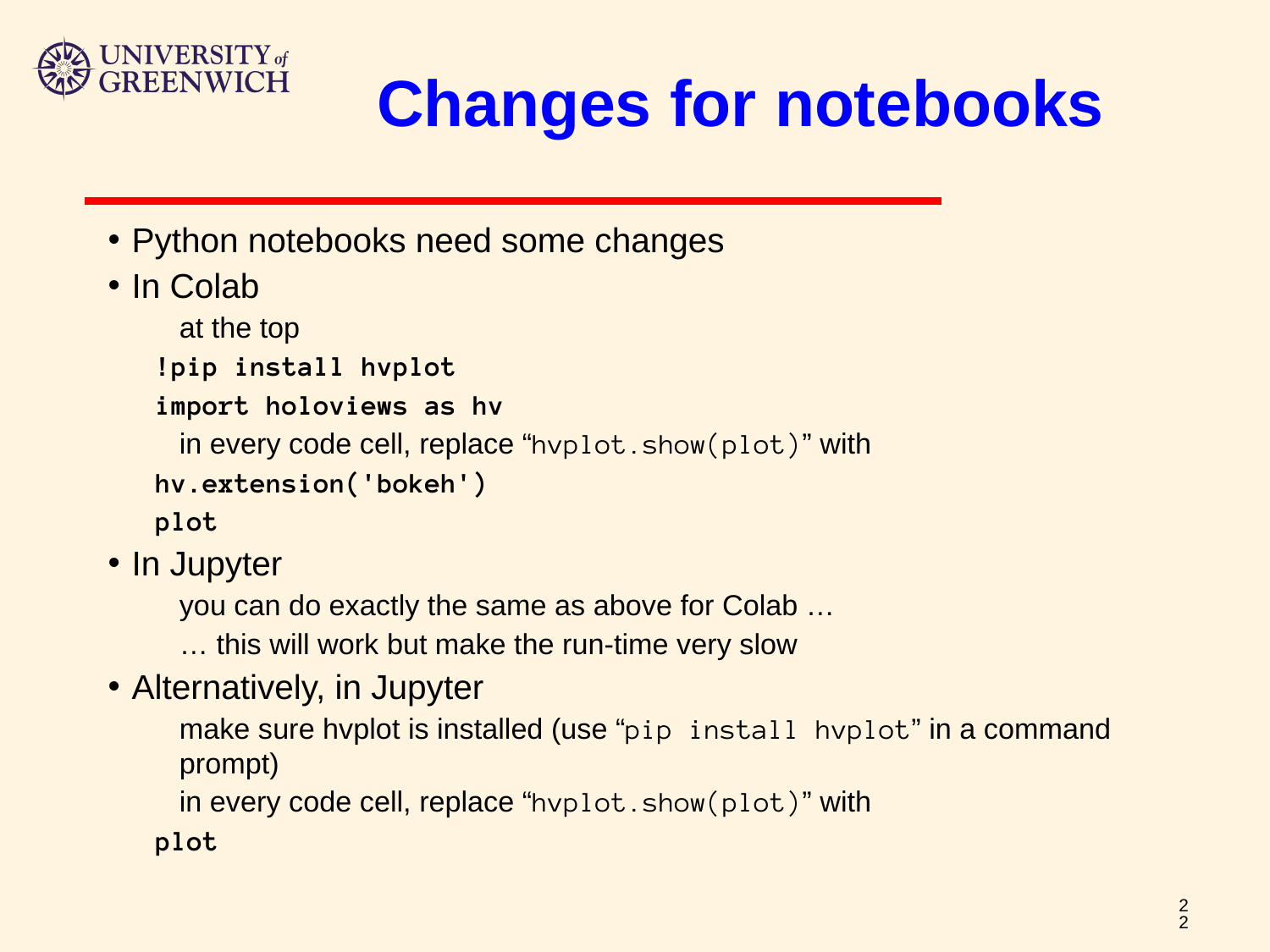

# Changes for notebooks
Python notebooks need some changes
In Colab
at the top
!pip install hvplot
import holoviews as hv
in every code cell, replace “hvplot.show(plot)” with
hv.extension('bokeh')
plot
In Jupyter
you can do exactly the same as above for Colab …
… this will work but make the run-time very slow
Alternatively, in Jupyter
make sure hvplot is installed (use “pip install hvplot” in a command prompt)
in every code cell, replace “hvplot.show(plot)” with
plot
22